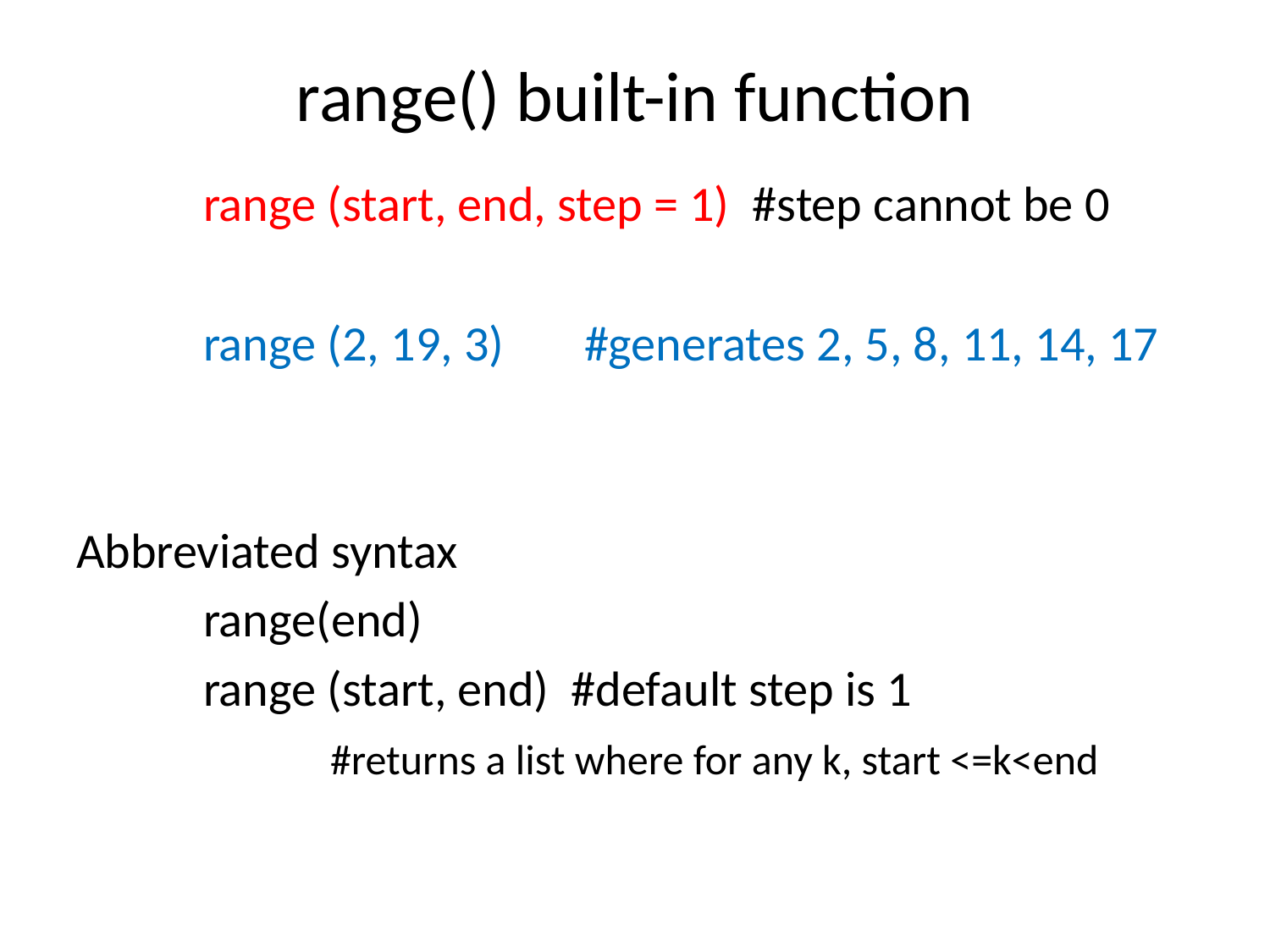

# range() built-in function
	range (start, end, step = 1)  #step cannot be 0

	range (2, 19, 3)	#generates 2, 5, 8, 11, 14, 17

Abbreviated syntax
	range(end)
	range (start, end)  #default step is 1
		#returns a list where for any k, start <=k<end